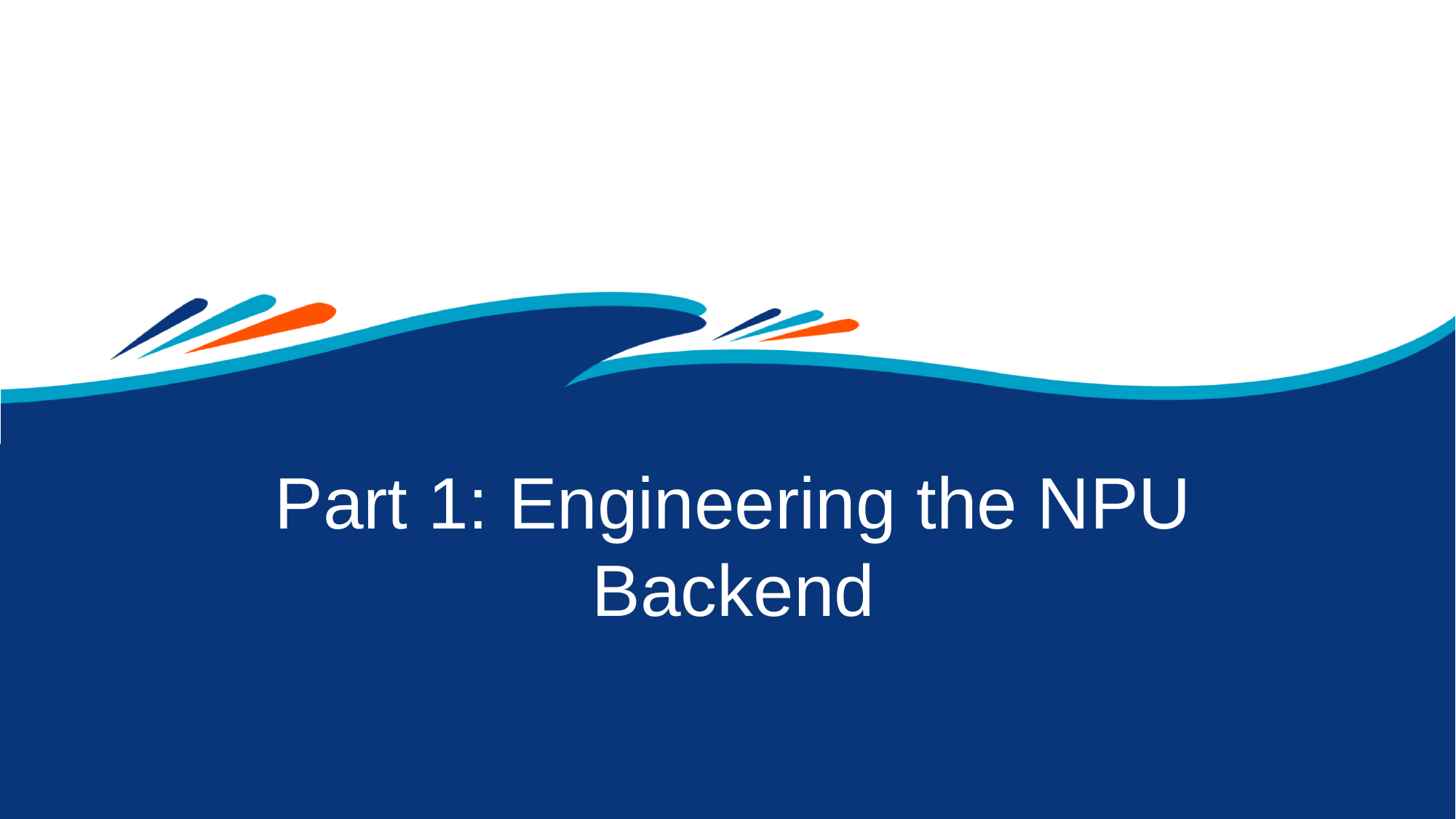

# Part 1: Engineering the NPU Backend